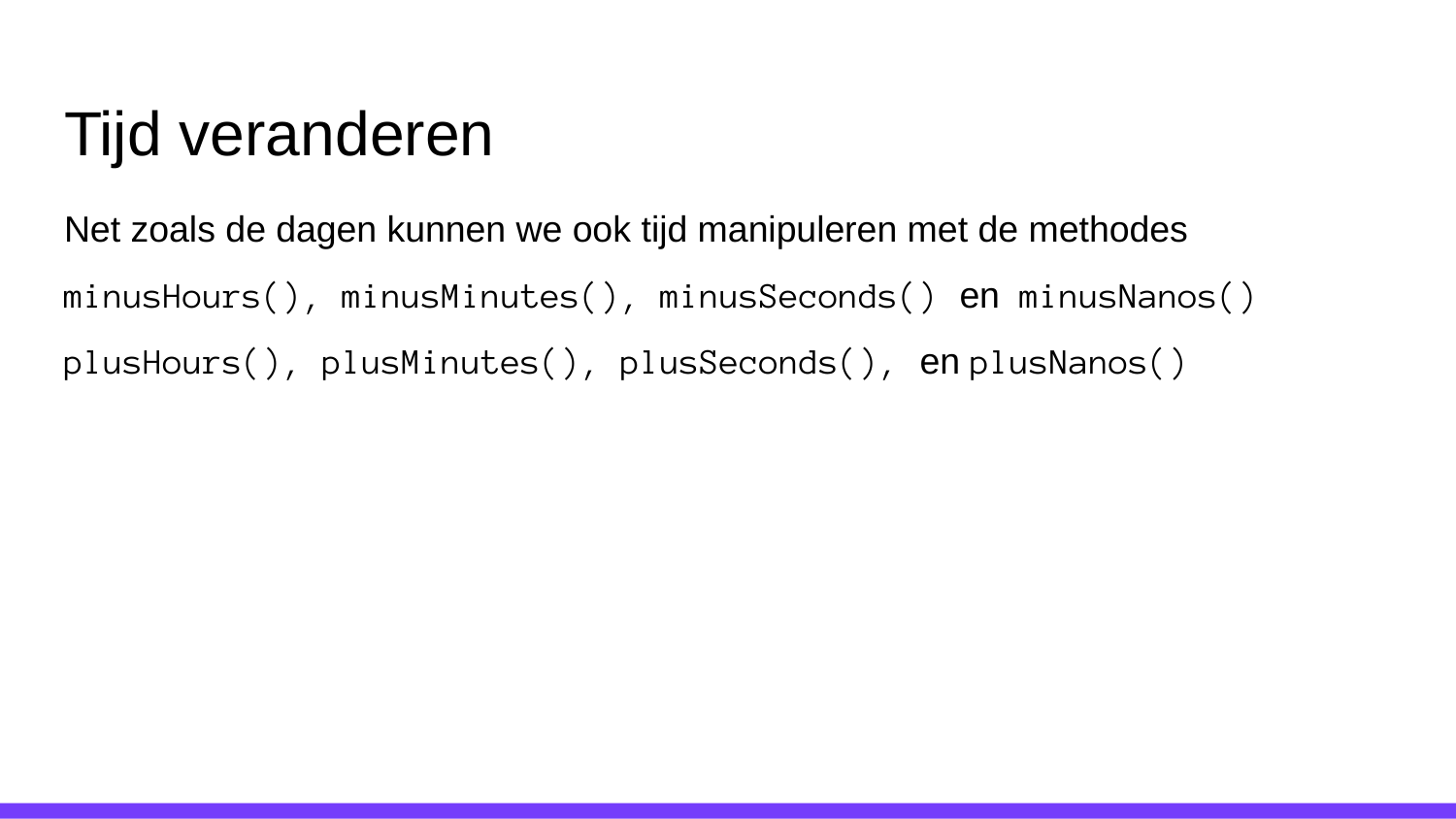

# Tijd veranderen
Net zoals de dagen kunnen we ook tijd manipuleren met de methodes
minusHours(), minusMinutes(), minusSeconds() en minusNanos()
plusHours(), plusMinutes(), plusSeconds(), en plusNanos()